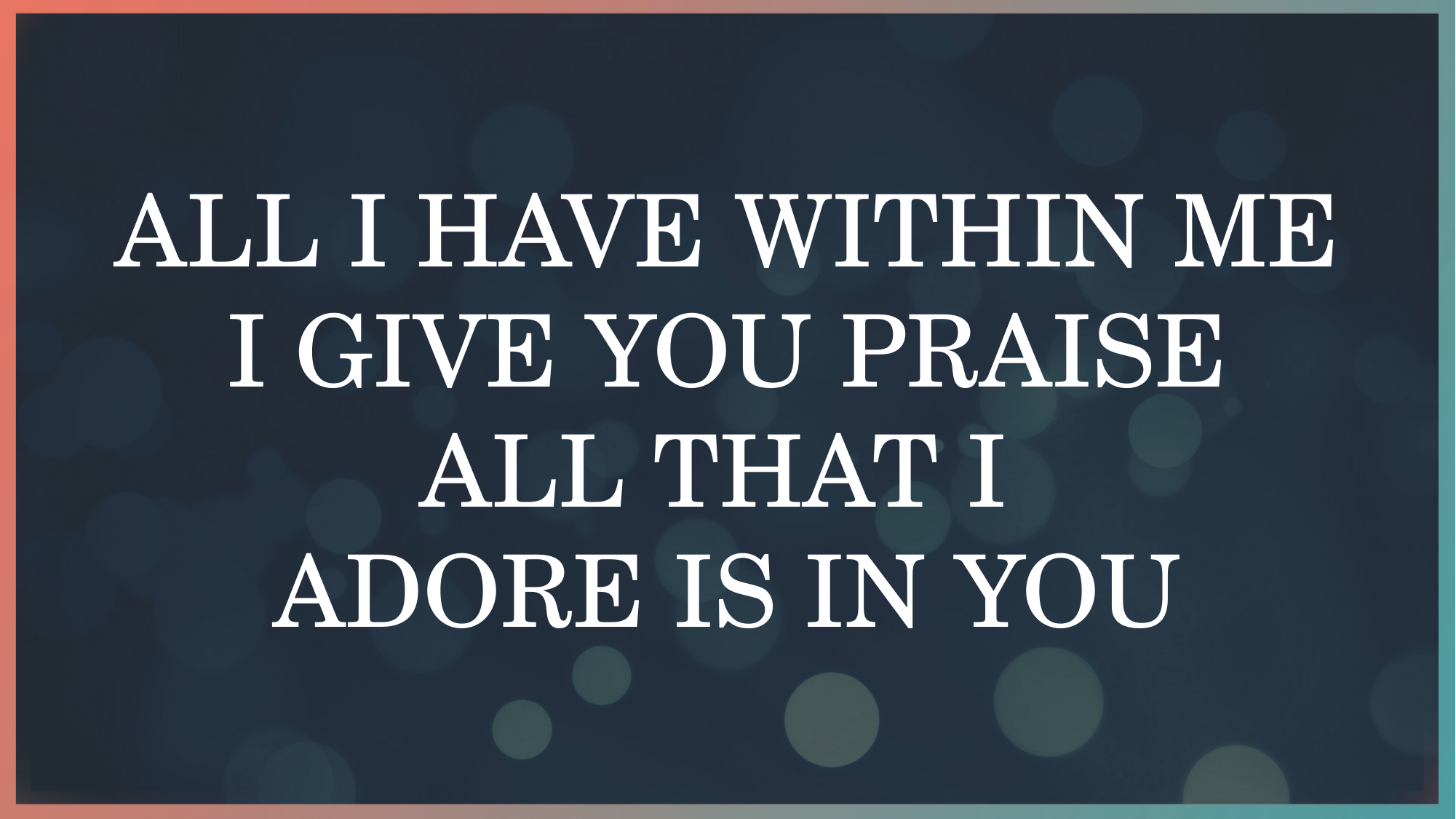

ALL I HAVE WITHIN ME
I GIVE YOU PRAISE
ALL THAT I
ADORE IS IN YOU